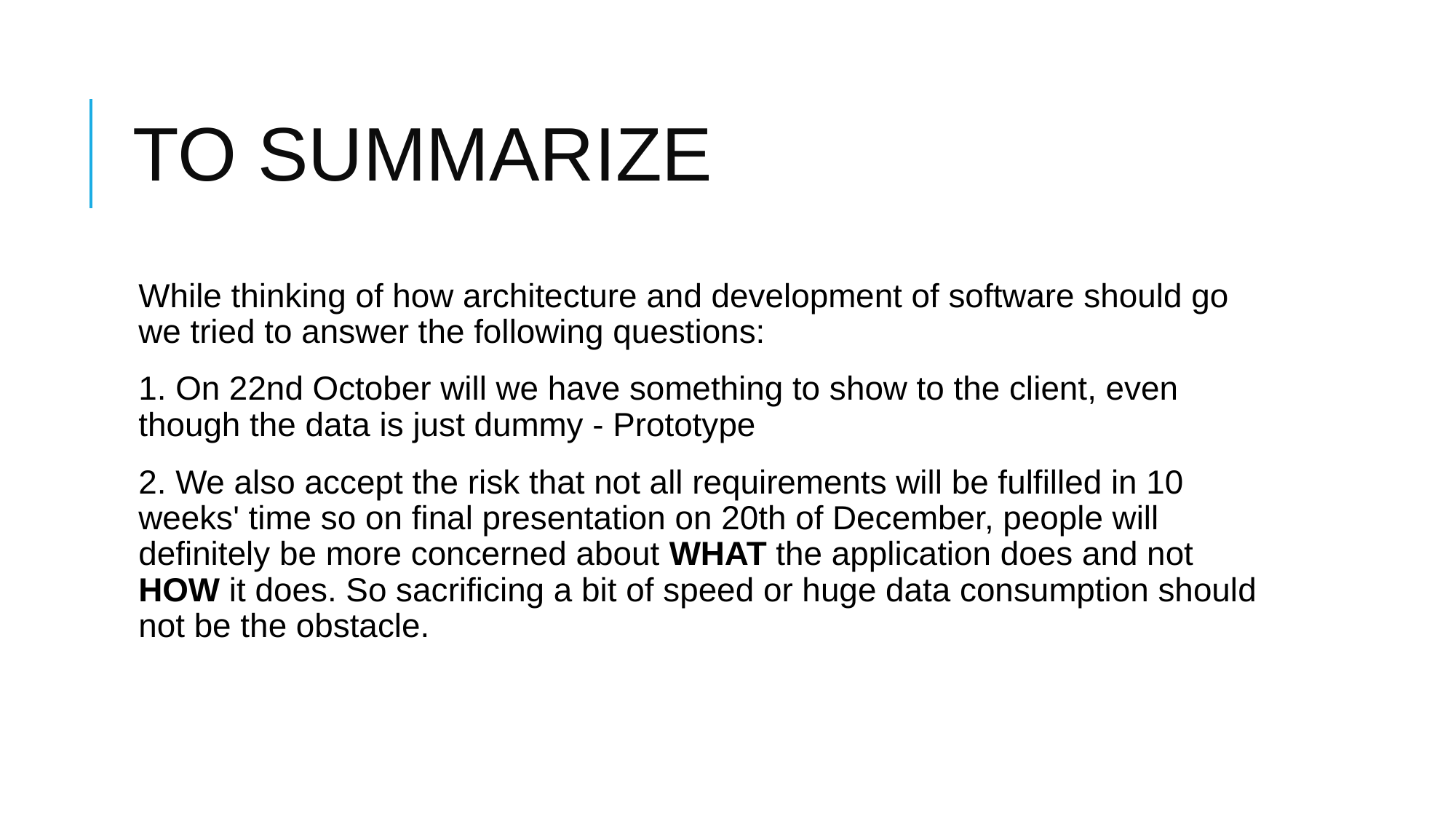

# TO SUMMARIZE
While thinking of how architecture and development of software should go we tried to answer the following questions:
1. On 22nd October will we have something to show to the client, even though the data is just dummy - Prototype
2. We also accept the risk that not all requirements will be fulfilled in 10 weeks' time so on final presentation on 20th of December, people will definitely be more concerned about WHAT the application does and not HOW it does. So sacrificing a bit of speed or huge data consumption should not be the obstacle.